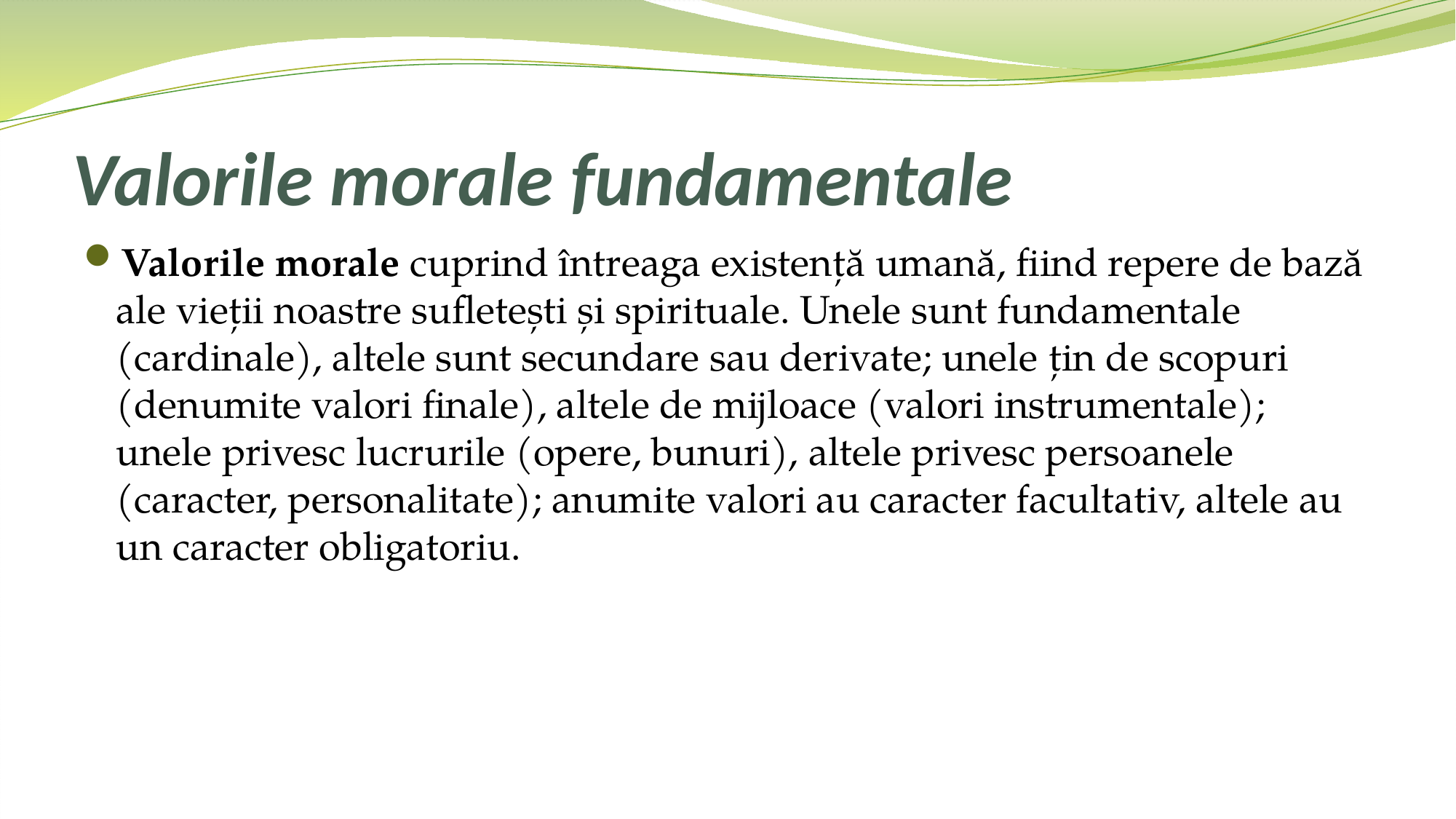

# Valorile morale fundamentale
Valorile morale cuprind întreaga existenţă umană, fiind repere de bază ale vieţii noastre sufleteşti şi spirituale. Unele sunt fundamentale (cardinale), altele sunt secundare sau derivate; unele ţin de scopuri (denumite valori finale), altele de mijloace (valori instrumentale); unele privesc lucrurile (opere, bunuri), altele privesc persoanele (caracter, personalitate); anumite valori au caracter facultativ, altele au un caracter obligatoriu.